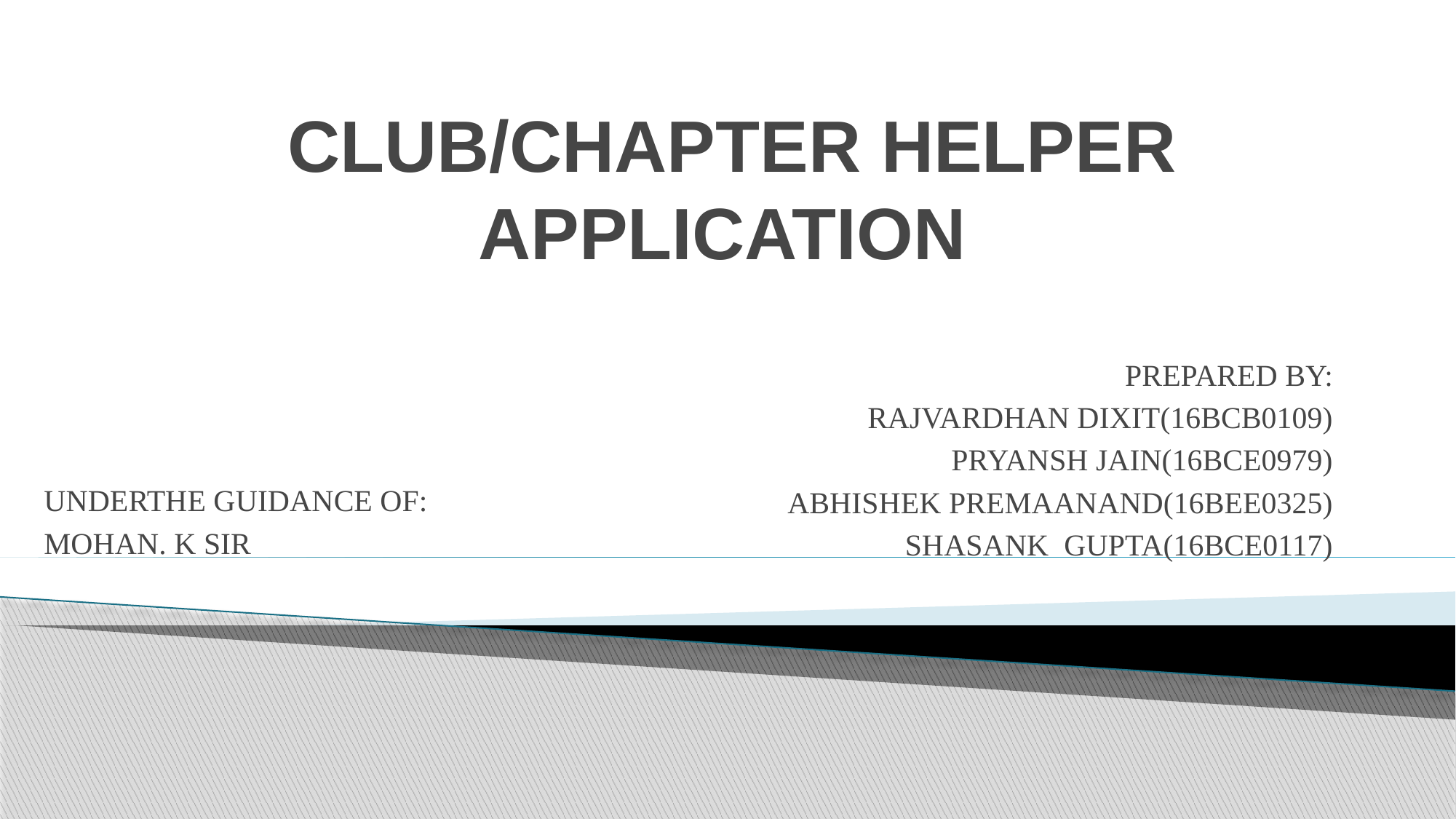

# CLUB/CHAPTER HELPER APPLICATION
PREPARED BY:
RAJVARDHAN DIXIT(16BCB0109)
PRYANSH JAIN(16BCE0979)
ABHISHEK PREMAANAND(16BEE0325)
SHASANK  GUPTA(16BCE0117)
UNDERTHE GUIDANCE OF:
MOHAN. K SIR